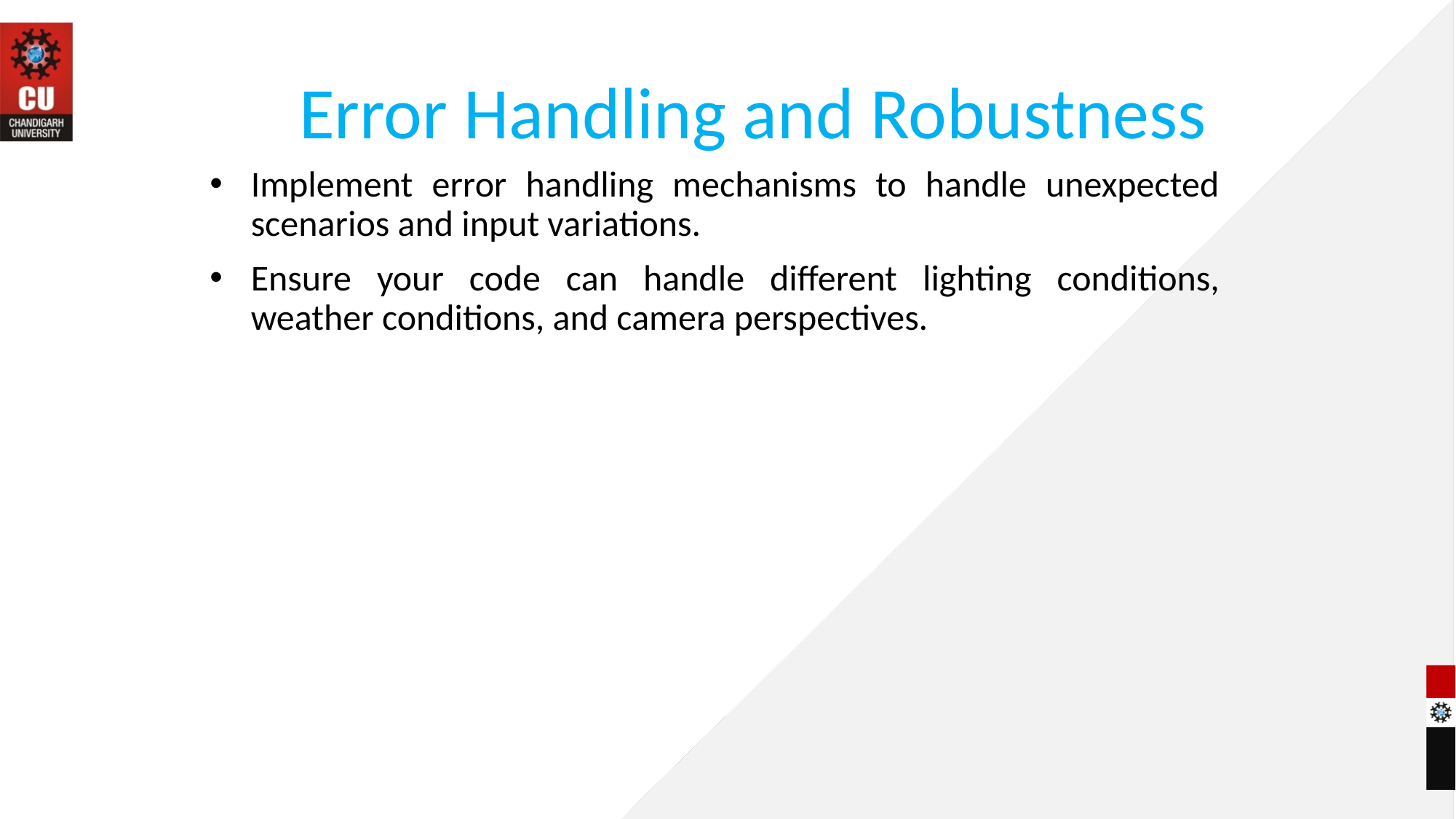

# Error Handling and Robustness
Implement error handling mechanisms to handle unexpected scenarios and input variations.
Ensure your code can handle different lighting conditions, weather conditions, and camera perspectives.